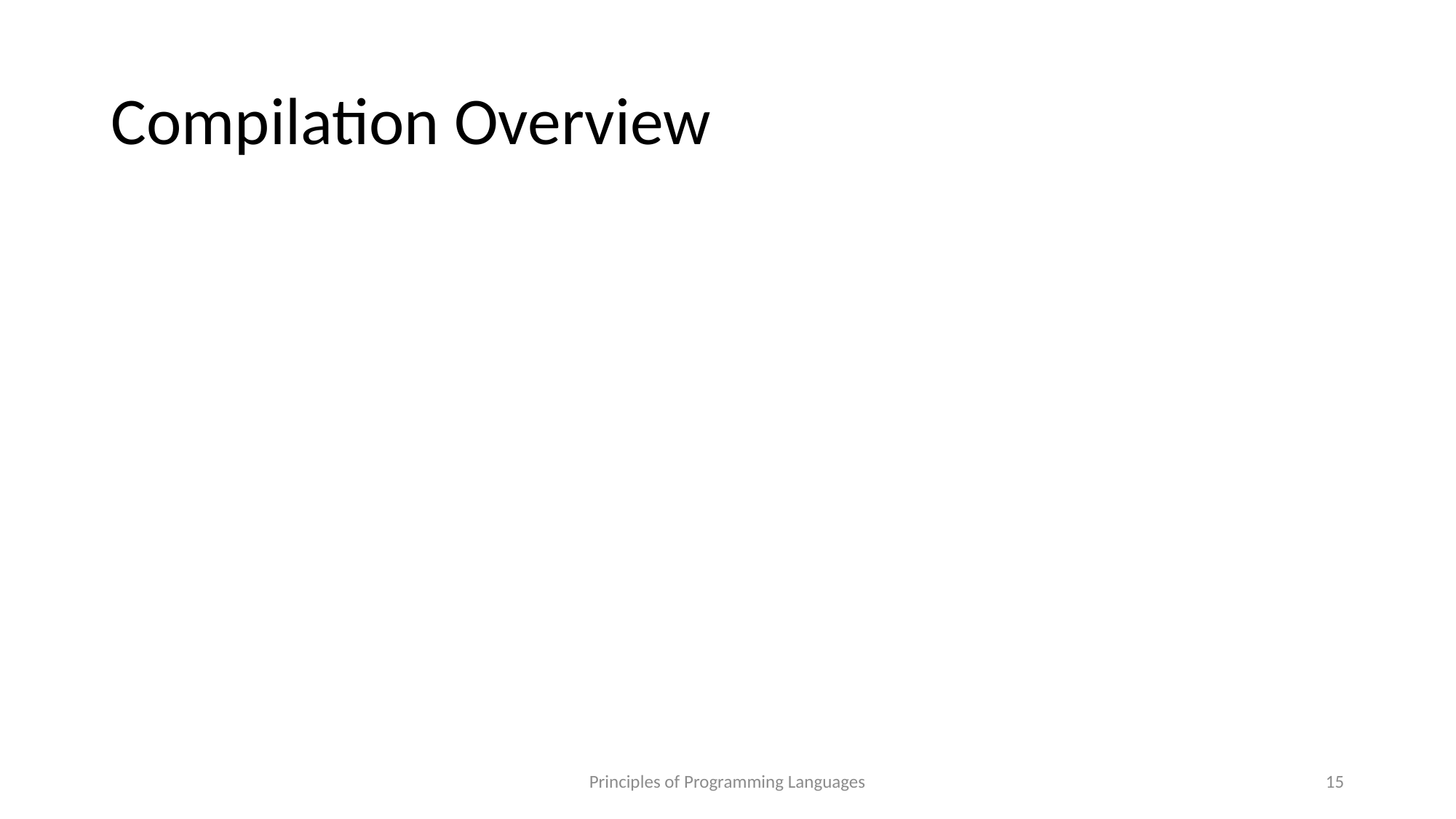

# Compilation Overview

Principles of Programming Languages
15